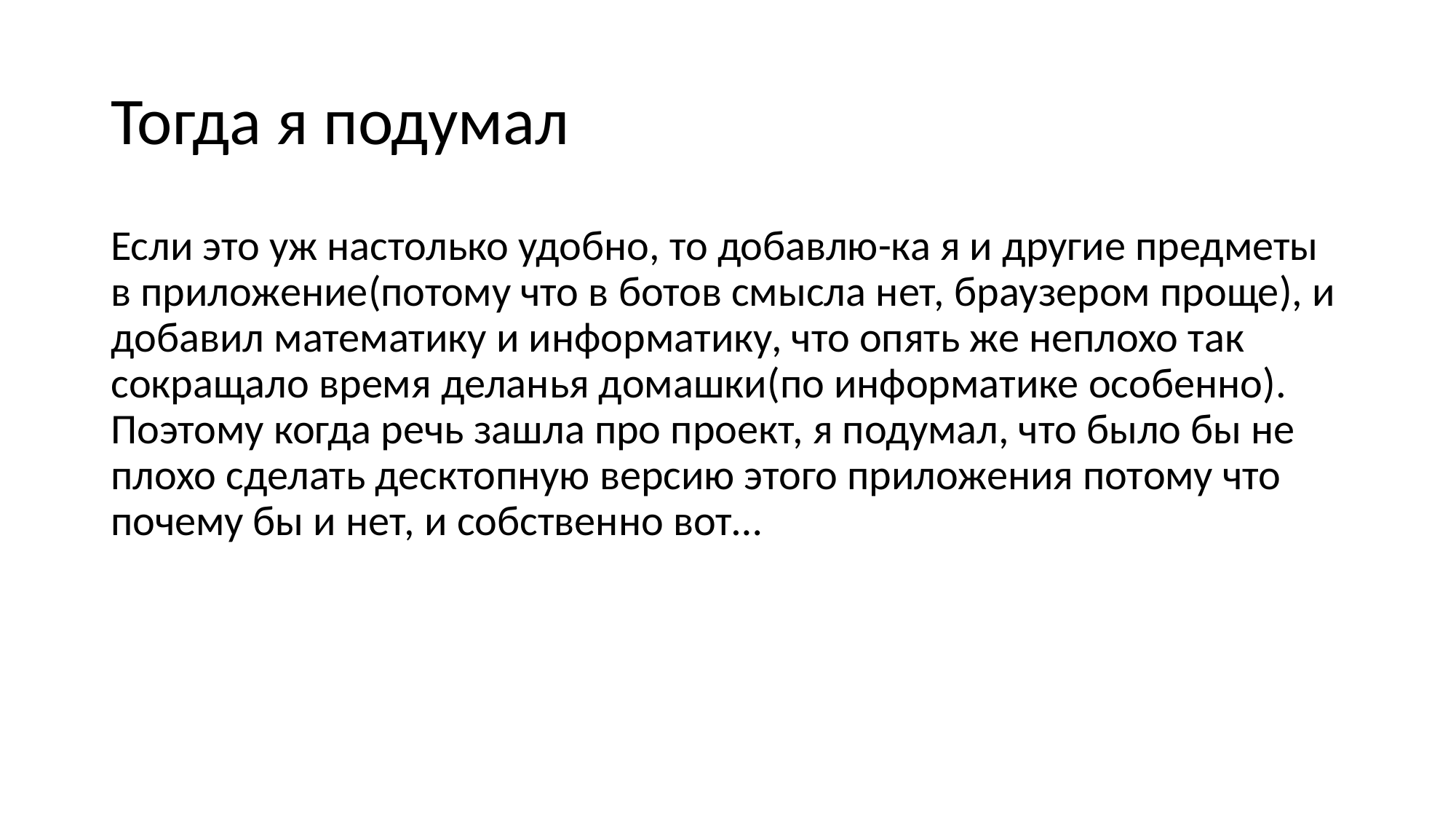

# Тогда я подумал
Если это уж настолько удобно, то добавлю-ка я и другие предметы в приложение(потому что в ботов смысла нет, браузером проще), и добавил математику и информатику, что опять же неплохо так сокращало время деланья домашки(по информатике особенно). Поэтому когда речь зашла про проект, я подумал, что было бы не плохо сделать десктопную версию этого приложения потому что почему бы и нет, и собственно вот…